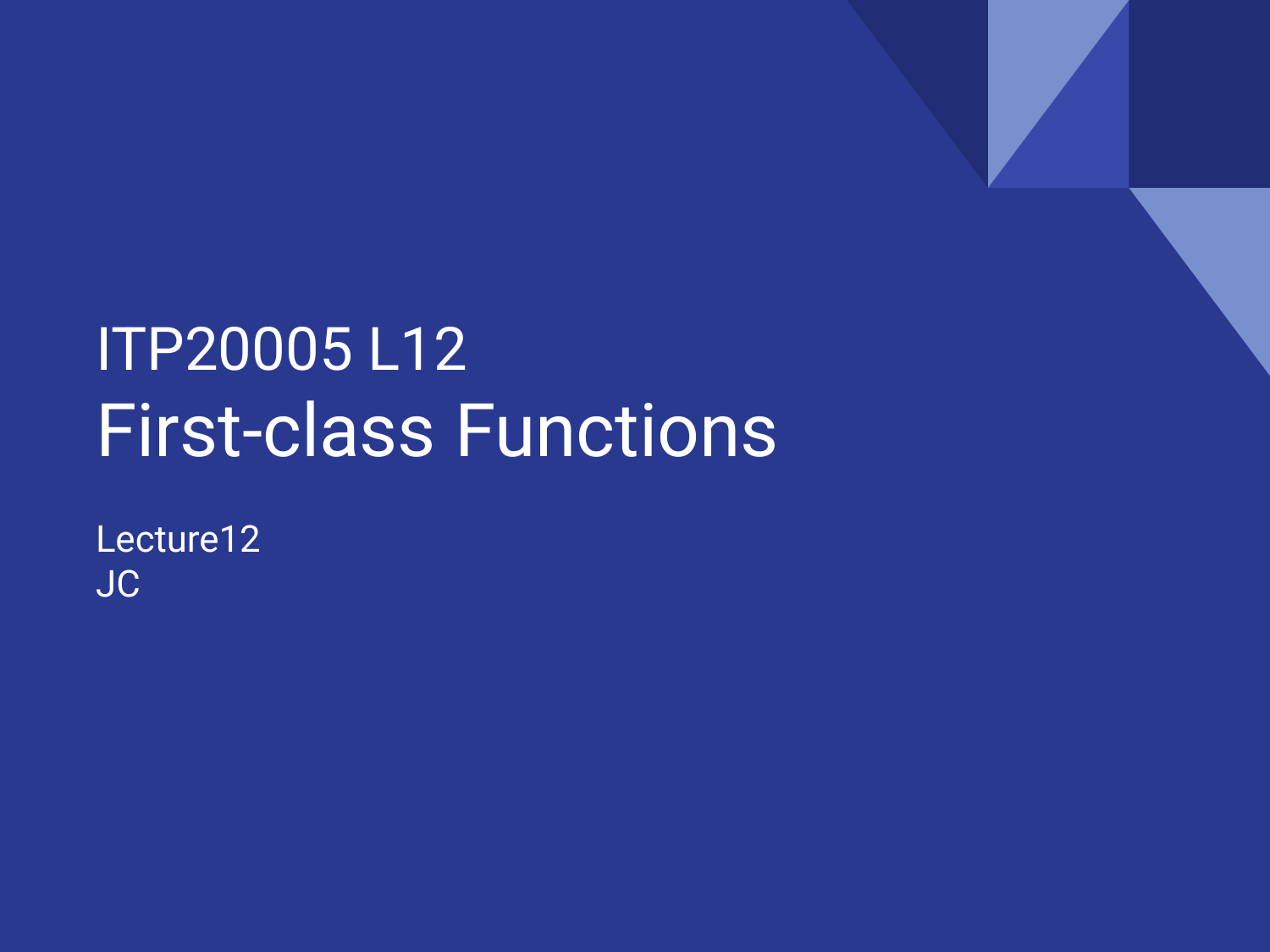

# ITP20005 L12
First-class Functions
Lecture12
JC